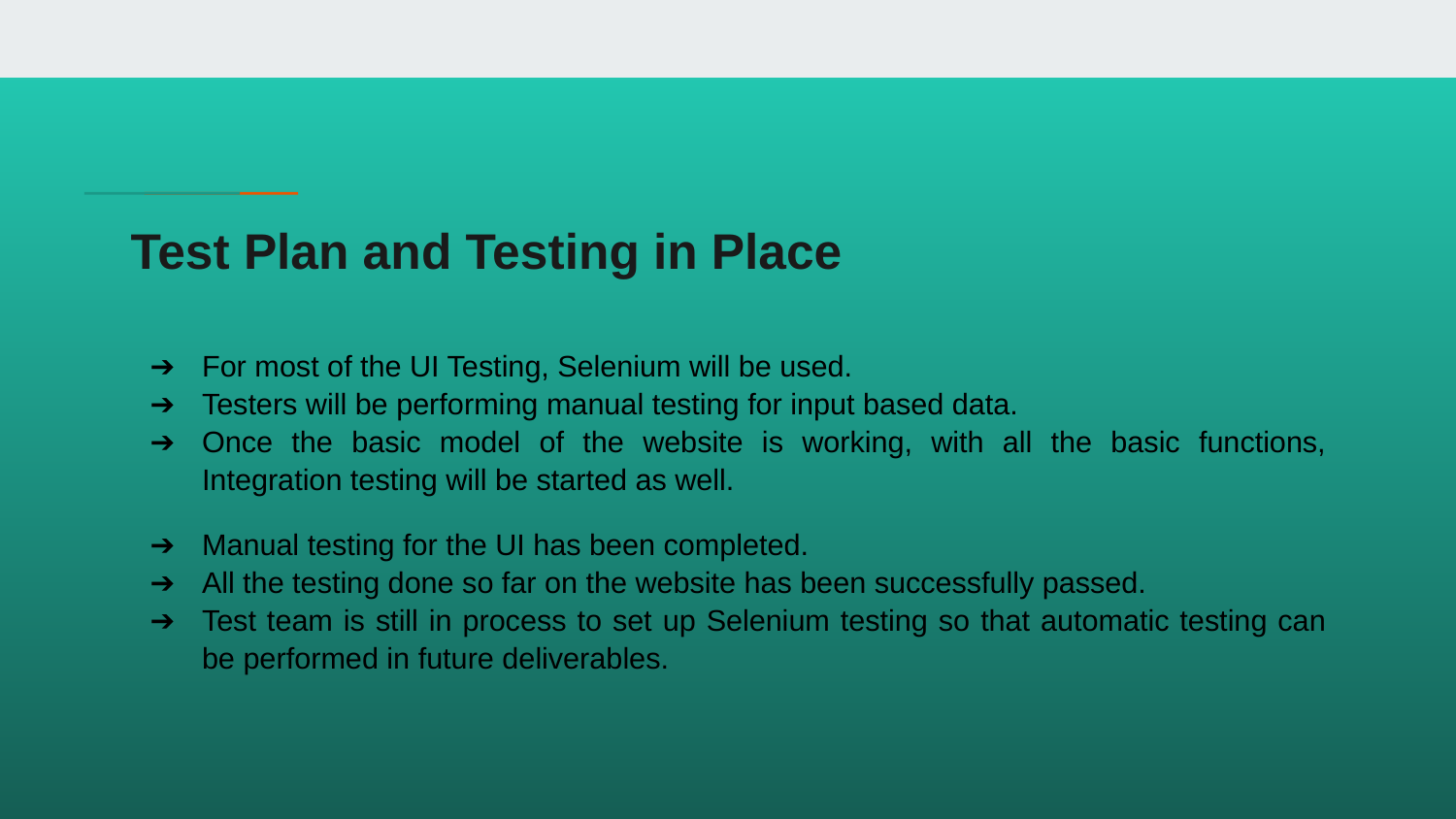

# Test Plan and Testing in Place
For most of the UI Testing, Selenium will be used.
Testers will be performing manual testing for input based data.
Once the basic model of the website is working, with all the basic functions, Integration testing will be started as well.

Manual testing for the UI has been completed.
All the testing done so far on the website has been successfully passed.
Test team is still in process to set up Selenium testing so that automatic testing can be performed in future deliverables.